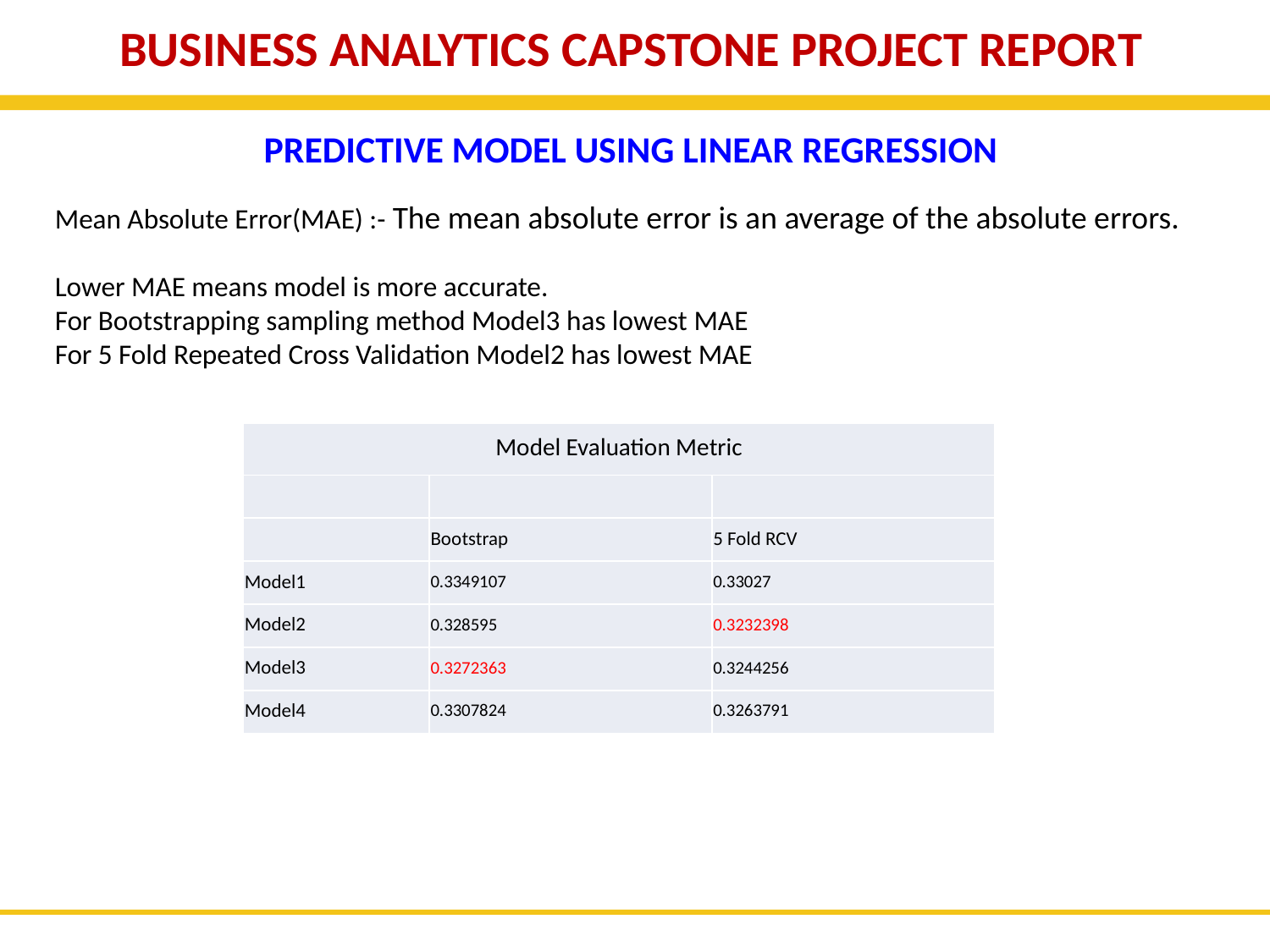

BUSINESS ANALYTICS CAPSTONE PROJECT REPORT

PREDICTIVE MODEL USING LINEAR REGRESSION
Mean Absolute Error(MAE) :- The mean absolute error is an average of the absolute errors.

Lower MAE means model is more accurate.
For Bootstrapping sampling method Model3 has lowest MAE
For 5 Fold Repeated Cross Validation Model2 has lowest MAE
| Model Evaluation Metric |  |  |
| --- | --- | --- |
|  |  |  |
|  | Bootstrap | 5 Fold RCV |
| Model1 | 0.3349107 | 0.33027 |
| Model2 | 0.328595 | 0.3232398 |
| Model3 | 0.3272363 | 0.3244256 |
| Model4 | 0.3307824 | 0.3263791 |